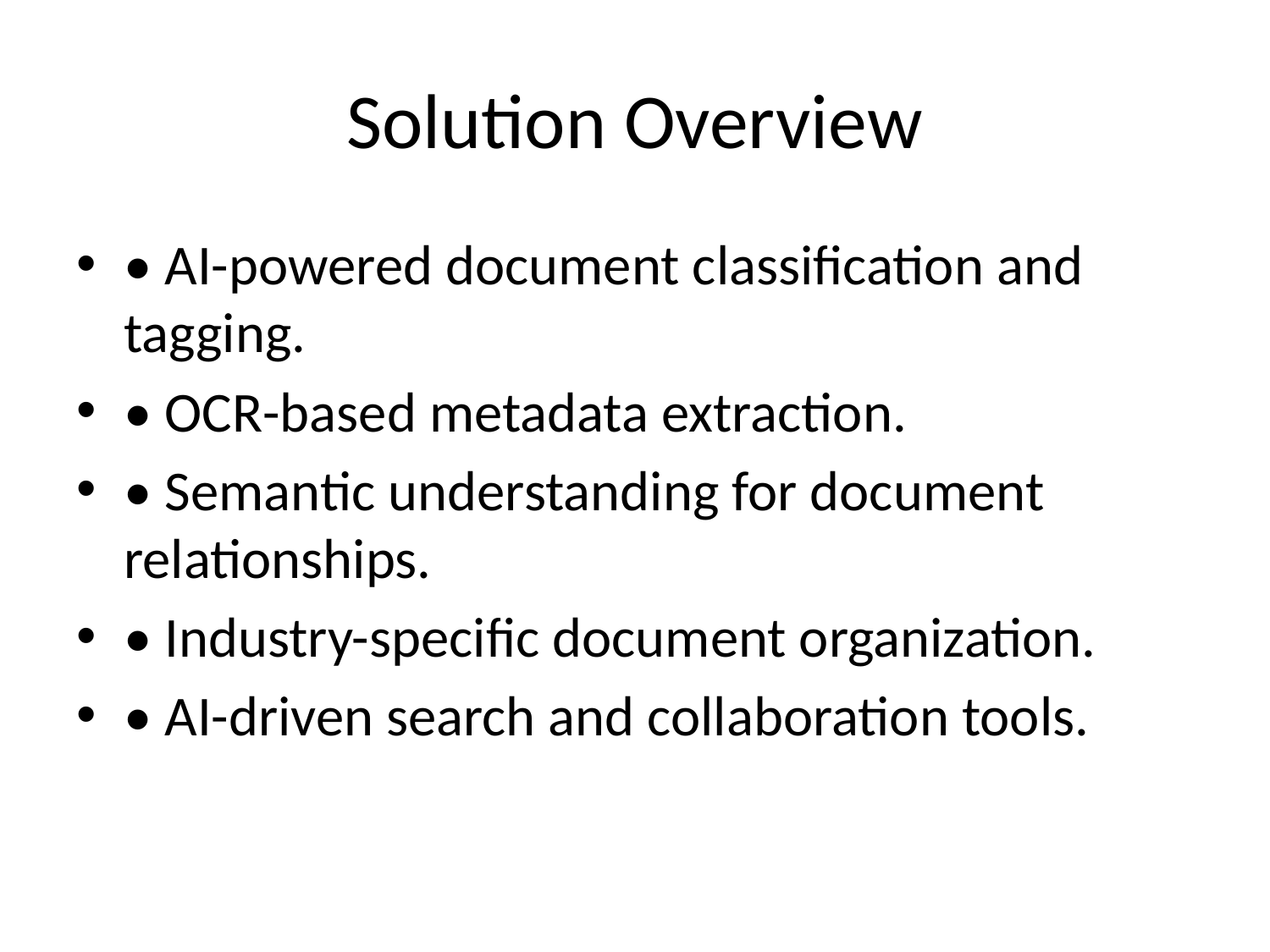

# Solution Overview
• AI-powered document classification and tagging.
• OCR-based metadata extraction.
• Semantic understanding for document relationships.
• Industry-specific document organization.
• AI-driven search and collaboration tools.